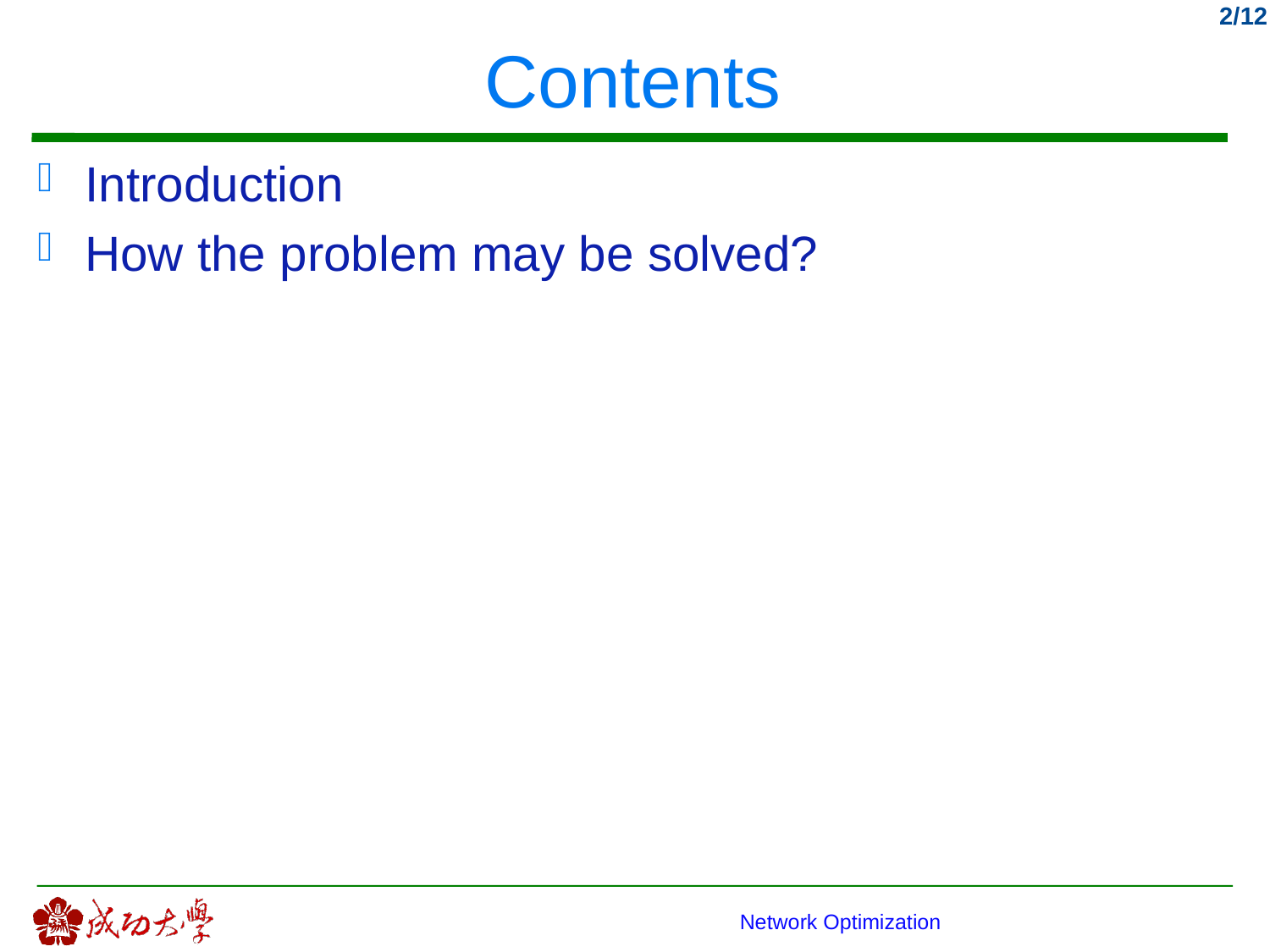

# Contents
Introduction
How the problem may be solved?
Network Optimization